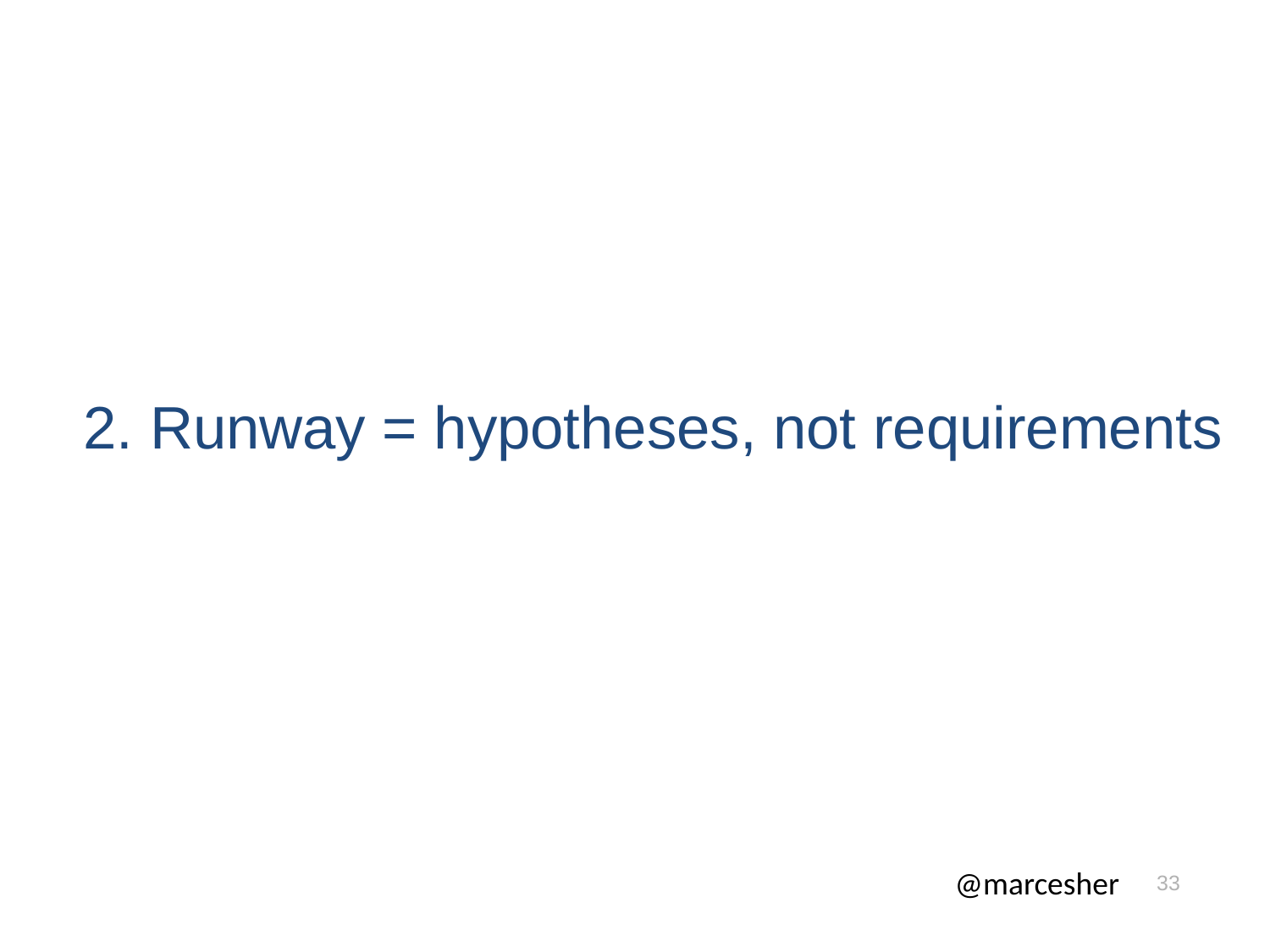

# 2. Runway = hypotheses, not requirements

33